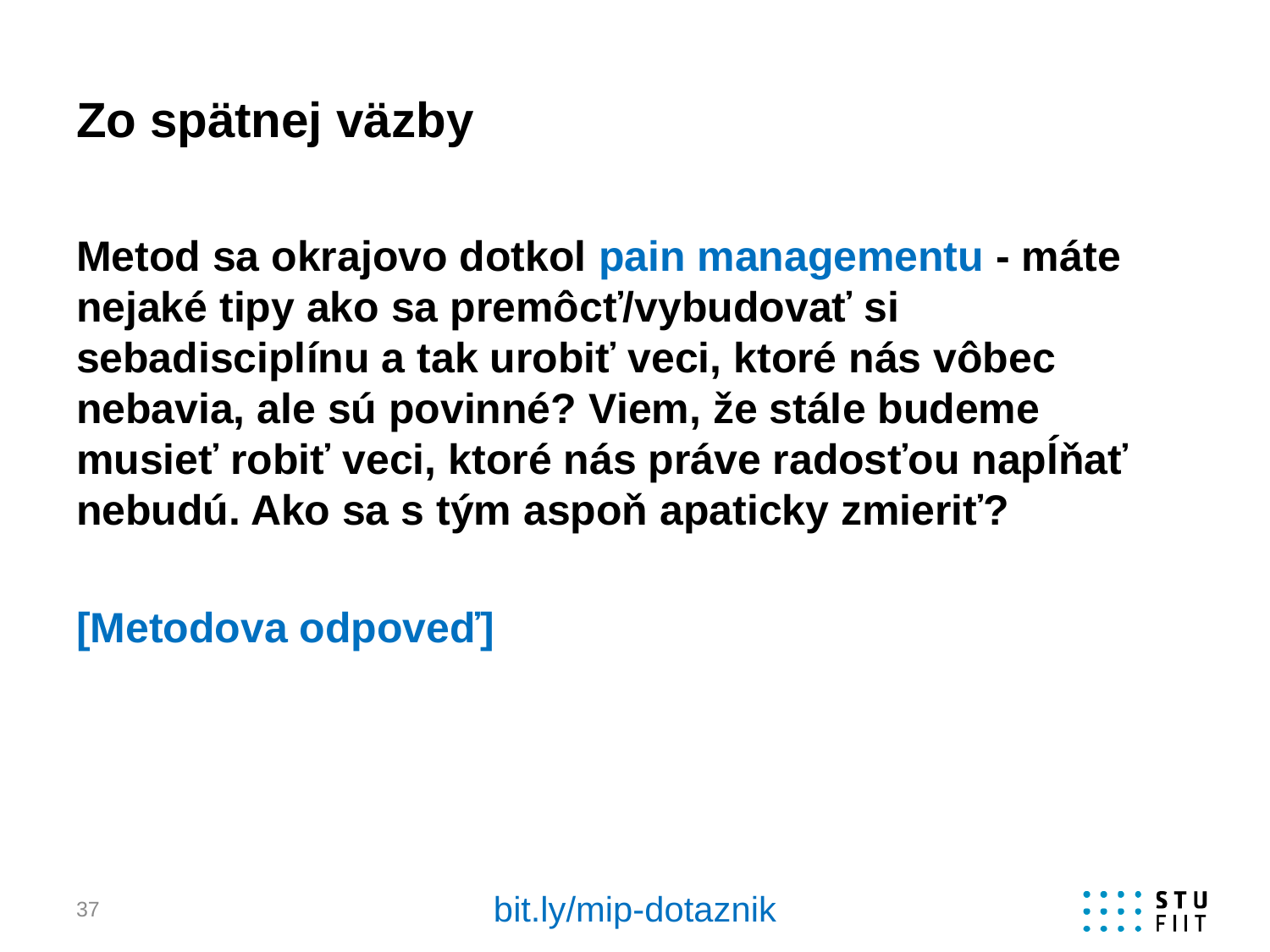

# Zo spätnej väzby
Metod sa okrajovo dotkol pain managementu - máte nejaké tipy ako sa premôcť/vybudovať si sebadisciplínu a tak urobiť veci, ktoré nás vôbec nebavia, ale sú povinné? Viem, že stále budeme musieť robiť veci, ktoré nás práve radosťou napĺňať nebudú. Ako sa s tým aspoň apaticky zmieriť?

[Metodova odpoveď]

bit.ly/mip-dotaznik
37